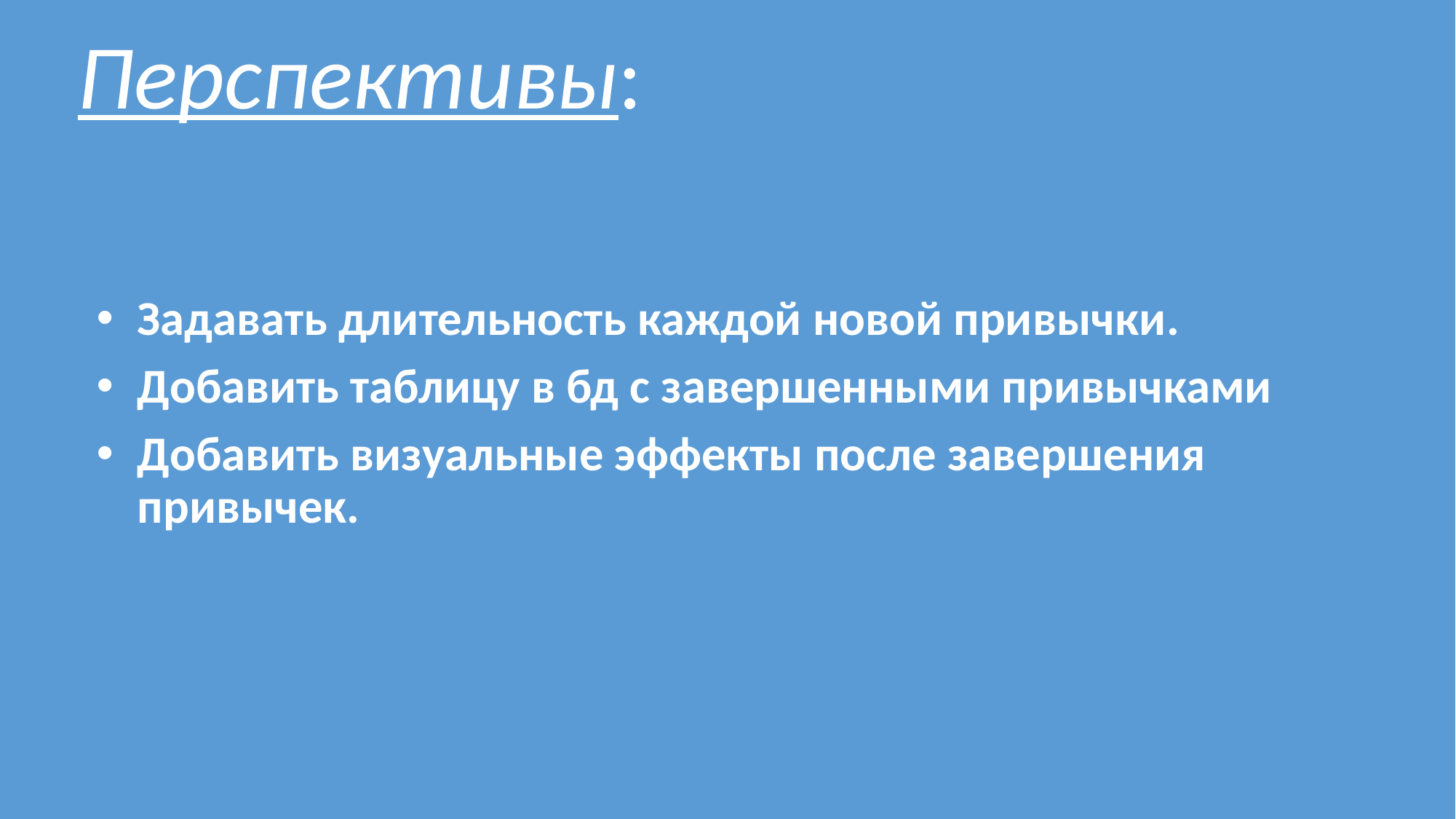

# Перспективы:
Задавать длительность каждой новой привычки.
Добавить таблицу в бд с завершенными привычками
Добавить визуальные эффекты после завершения привычек.